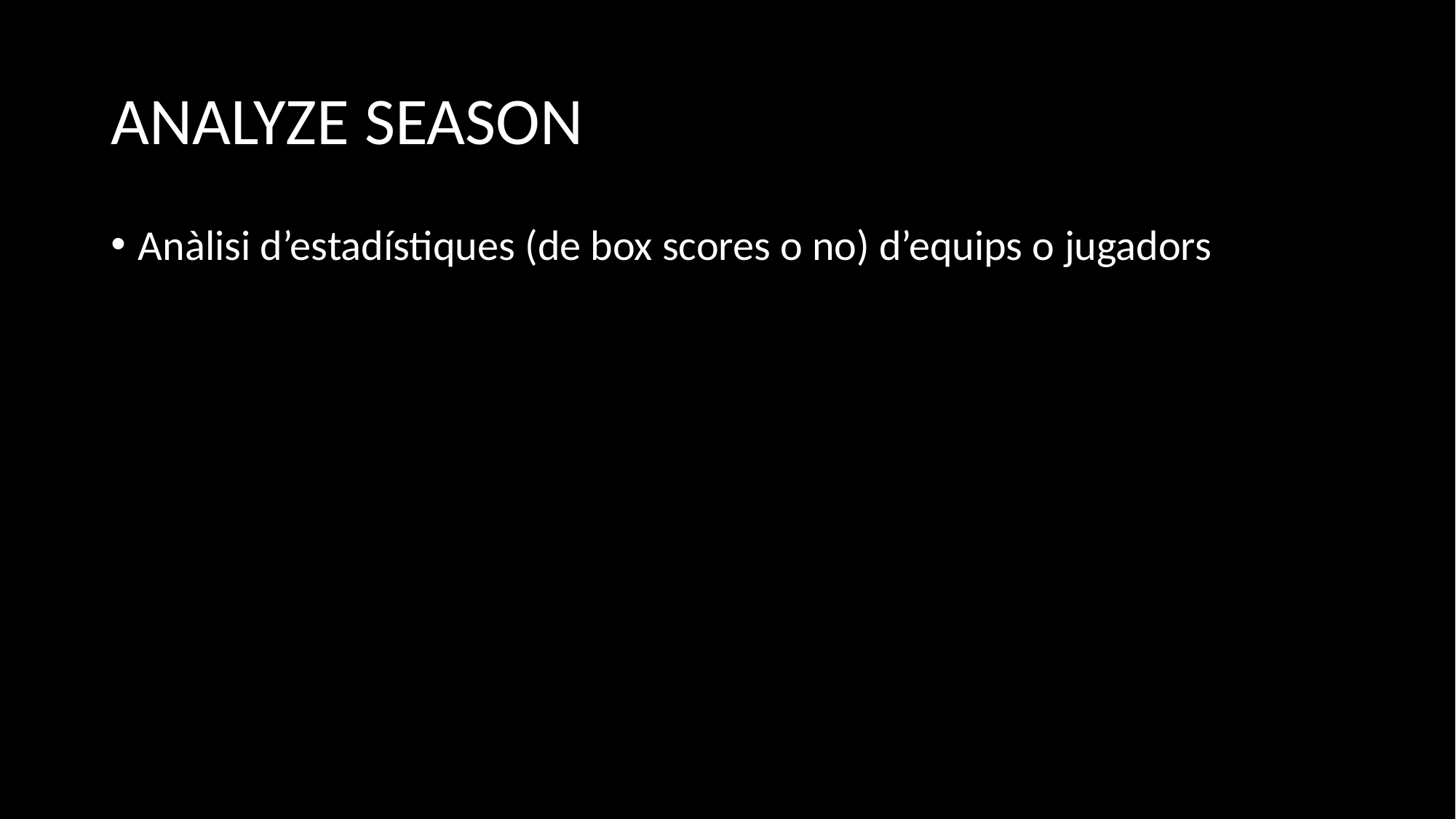

# ANALYZE SEASON
Anàlisi d’estadístiques (de box scores o no) d’equips o jugadors